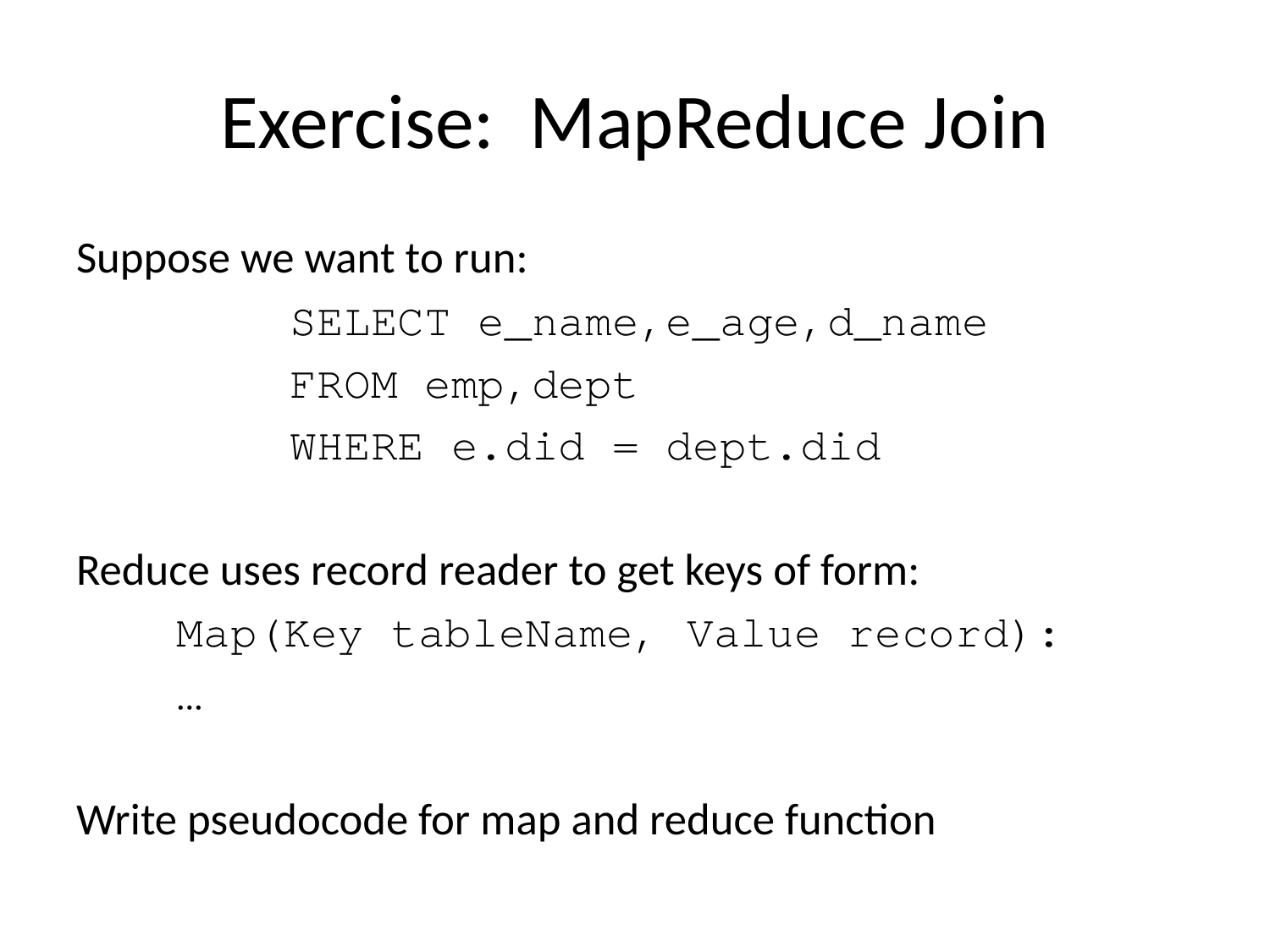

# Exercise:  MapReduce Join
Suppose we want to run:
SELECT e_name,e_age,d_name
FROM emp,dept
WHERE e.did = dept.did

Reduce uses record reader to get keys of form:
	Map(Key tableName, Value record):
		…

Write pseudocode for map and reduce function